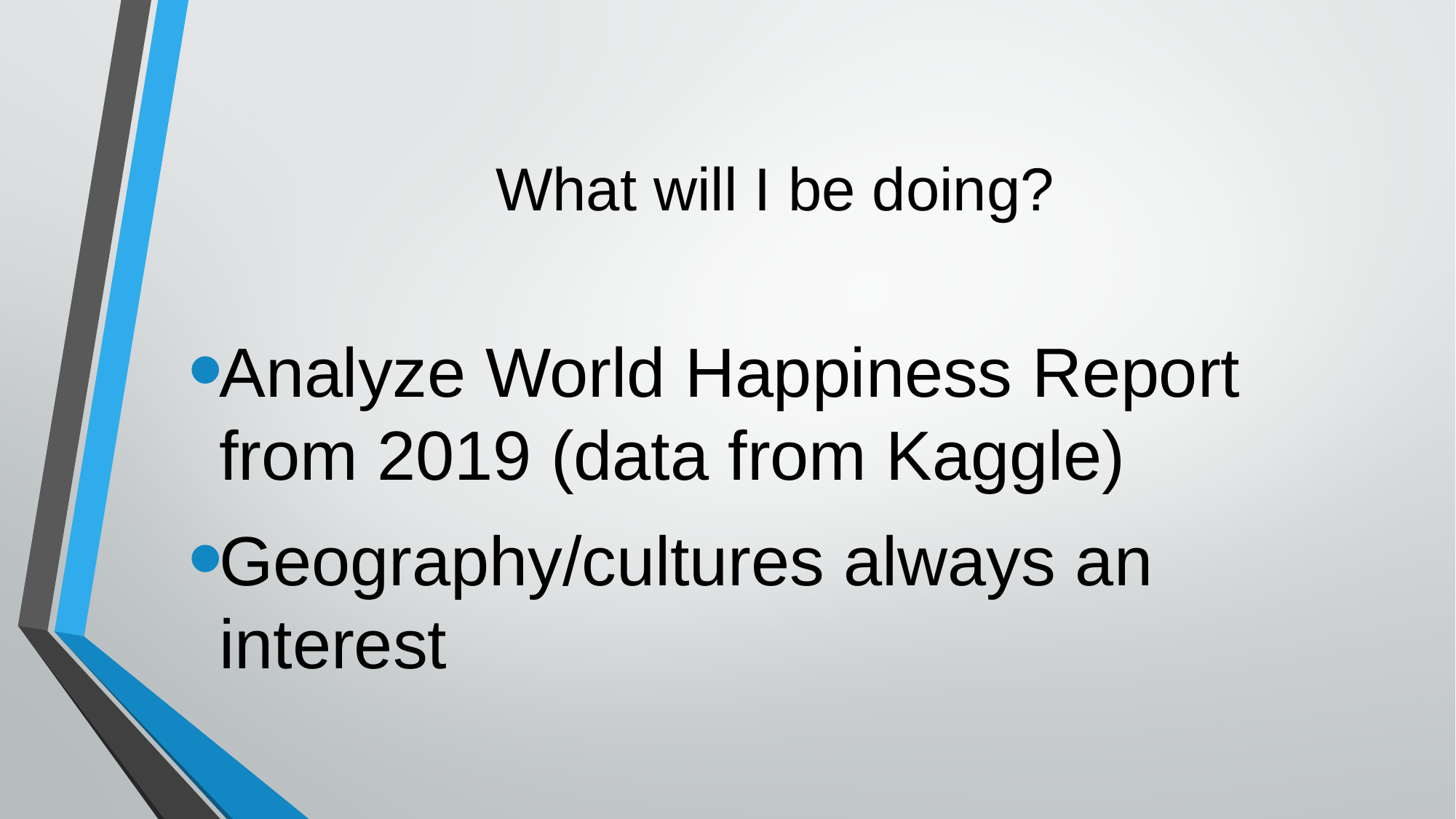

# What will I be doing?
Analyze World Happiness Report from 2019 (data from Kaggle)
Geography/cultures always an interest